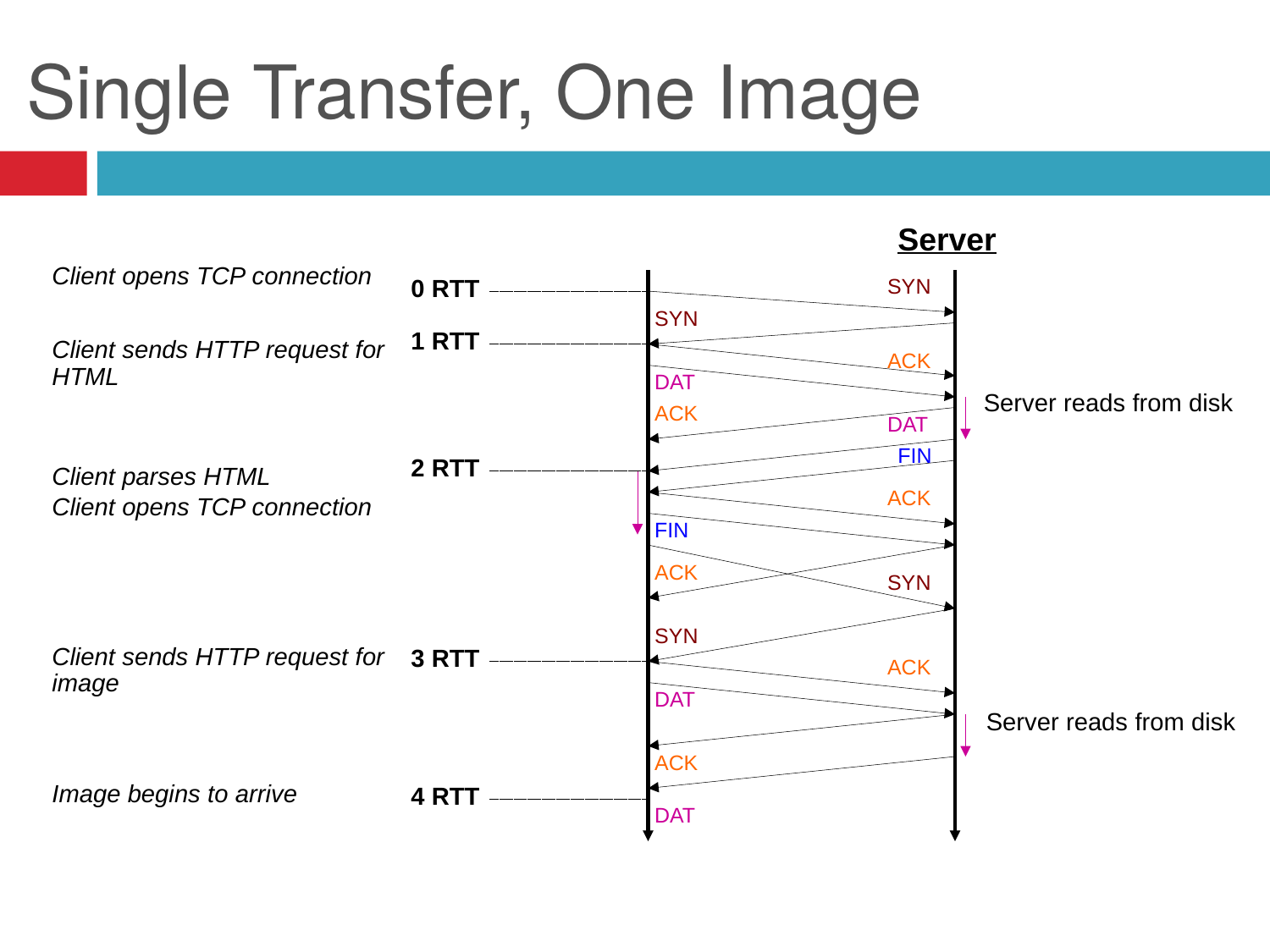

# Single Transfer, One Image
13
Server
Client opens TCP connection
0 RTT

SYN

SYN

1 RTT
Client sends HTTP request for HTML

ACK

DAT
Server reads from disk
ACK

DAT

FIN
2 RTT
Client parses HTML
Client opens TCP connection

ACK

FIN

ACK
SYN

SYN
Client sends HTTP request for image
3 RTT
ACK

DAT
Server reads from disk

ACK

Image begins to arrive
4 RTT

DAT